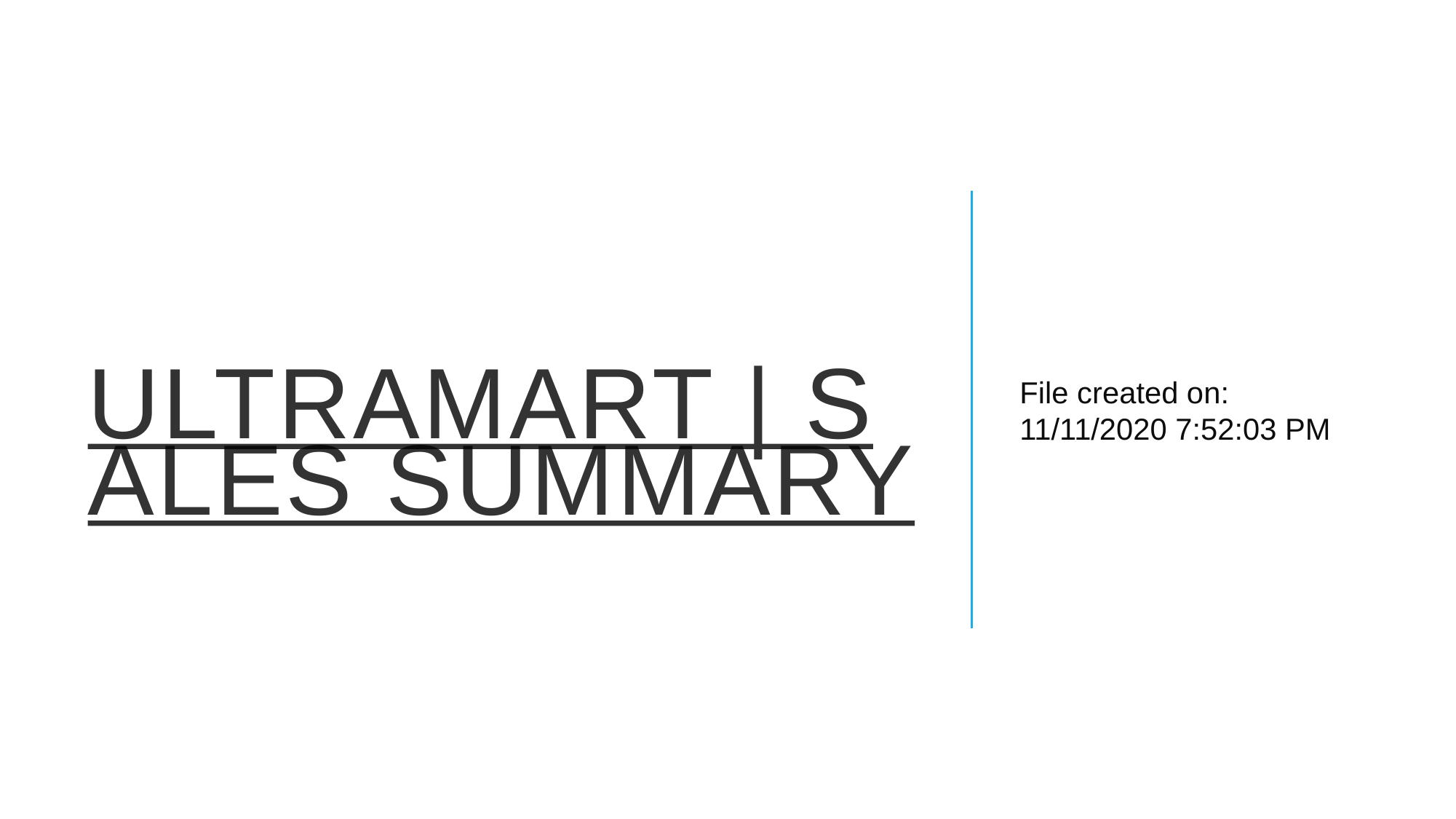

# UltraMart | Sales Summary
File created on: 11/11/2020 7:52:03 PM